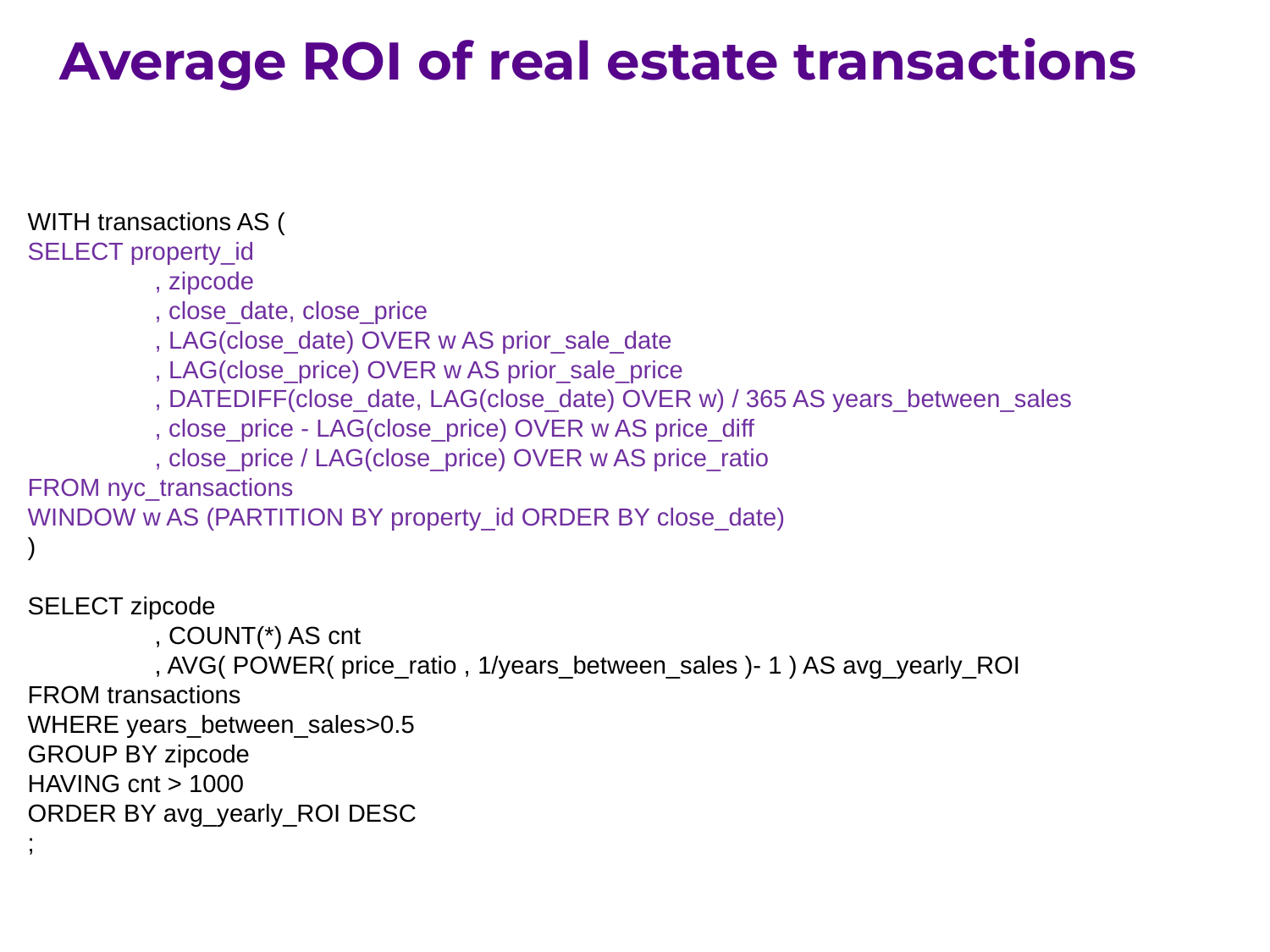

Average ROI of real estate transactions

WITH transactions AS (
SELECT property_id
	, zipcode
	, close_date, close_price
	, LAG(close_date) OVER w AS prior_sale_date
	, LAG(close_price) OVER w AS prior_sale_price
	, DATEDIFF(close_date, LAG(close_date) OVER w) / 365 AS years_between_sales
	, close_price - LAG(close_price) OVER w AS price_diff
	, close_price / LAG(close_price) OVER w AS price_ratio
FROM nyc_transactions
WINDOW w AS (PARTITION BY property_id ORDER BY close_date)
)

SELECT zipcode
	, COUNT(*) AS cnt
	, AVG( POWER( price_ratio , 1/years_between_sales )- 1 ) AS avg_yearly_ROI
FROM transactions
WHERE years_between_sales>0.5
GROUP BY zipcode
HAVING cnt > 1000
ORDER BY avg_yearly_ROI DESC
;